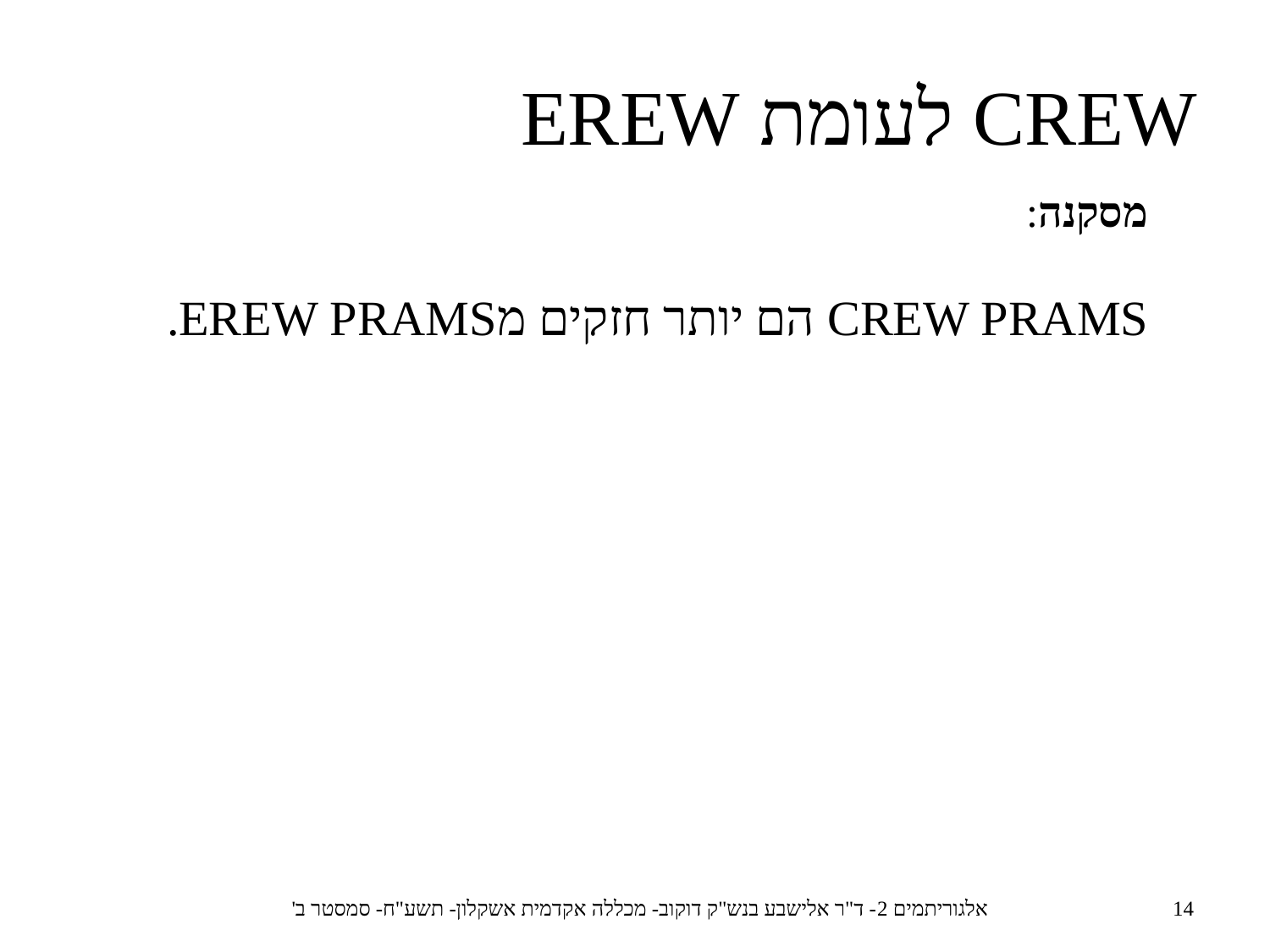

CREW לעומת EREW
מסקנה:

CREW PRAMS הם יותר חזקים מEREW PRAMS.
אלגוריתמים 2- ד"ר אלישבע בנש"ק דוקוב- מכללה אקדמית אשקלון- תשע"ח- סמסטר ב'
14